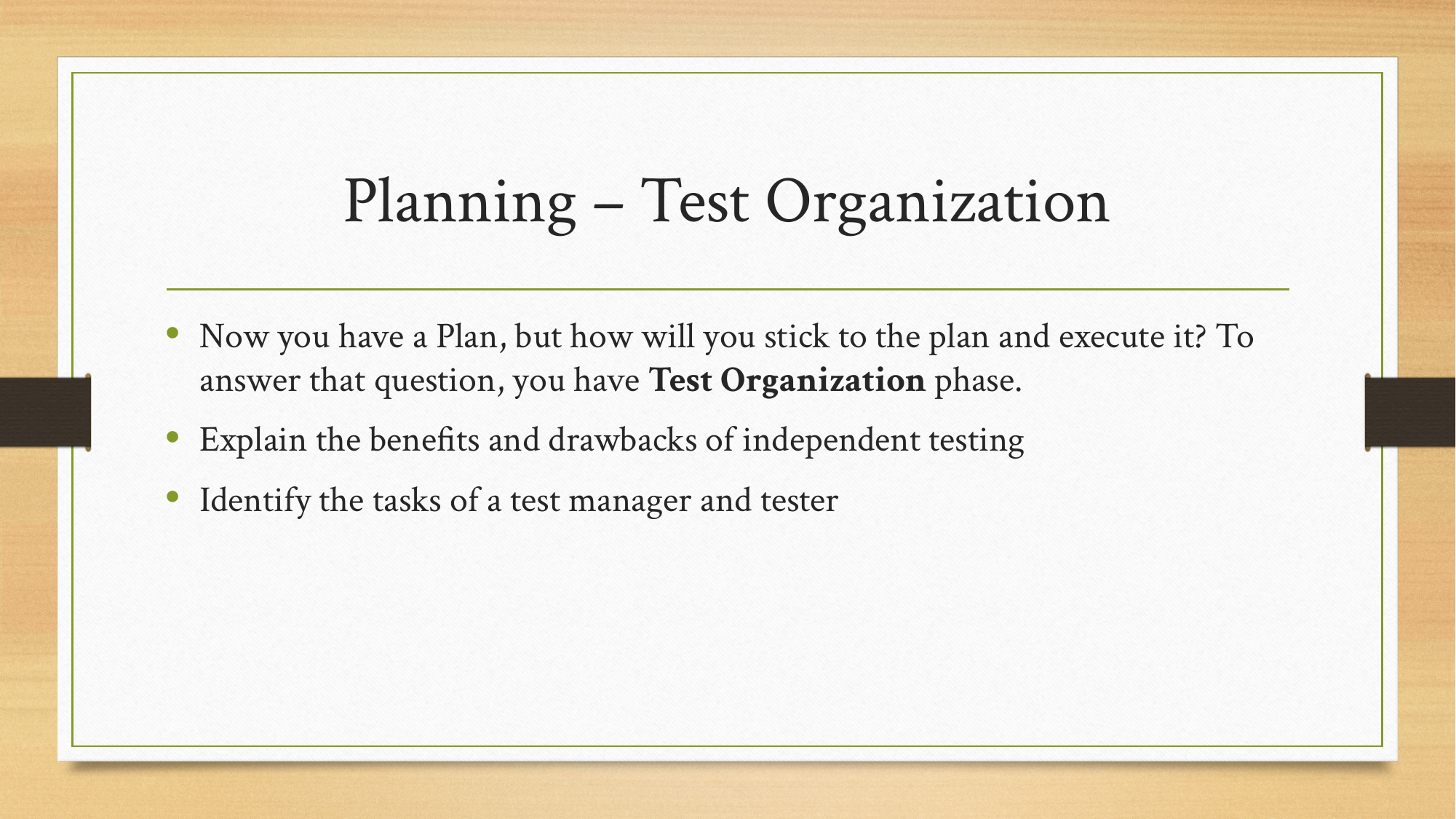

# Planning – Test Organization
Now you have a Plan, but how will you stick to the plan and execute it? To answer that question, you have Test Organization phase.
Explain the benefits and drawbacks of independent testing
Identify the tasks of a test manager and tester